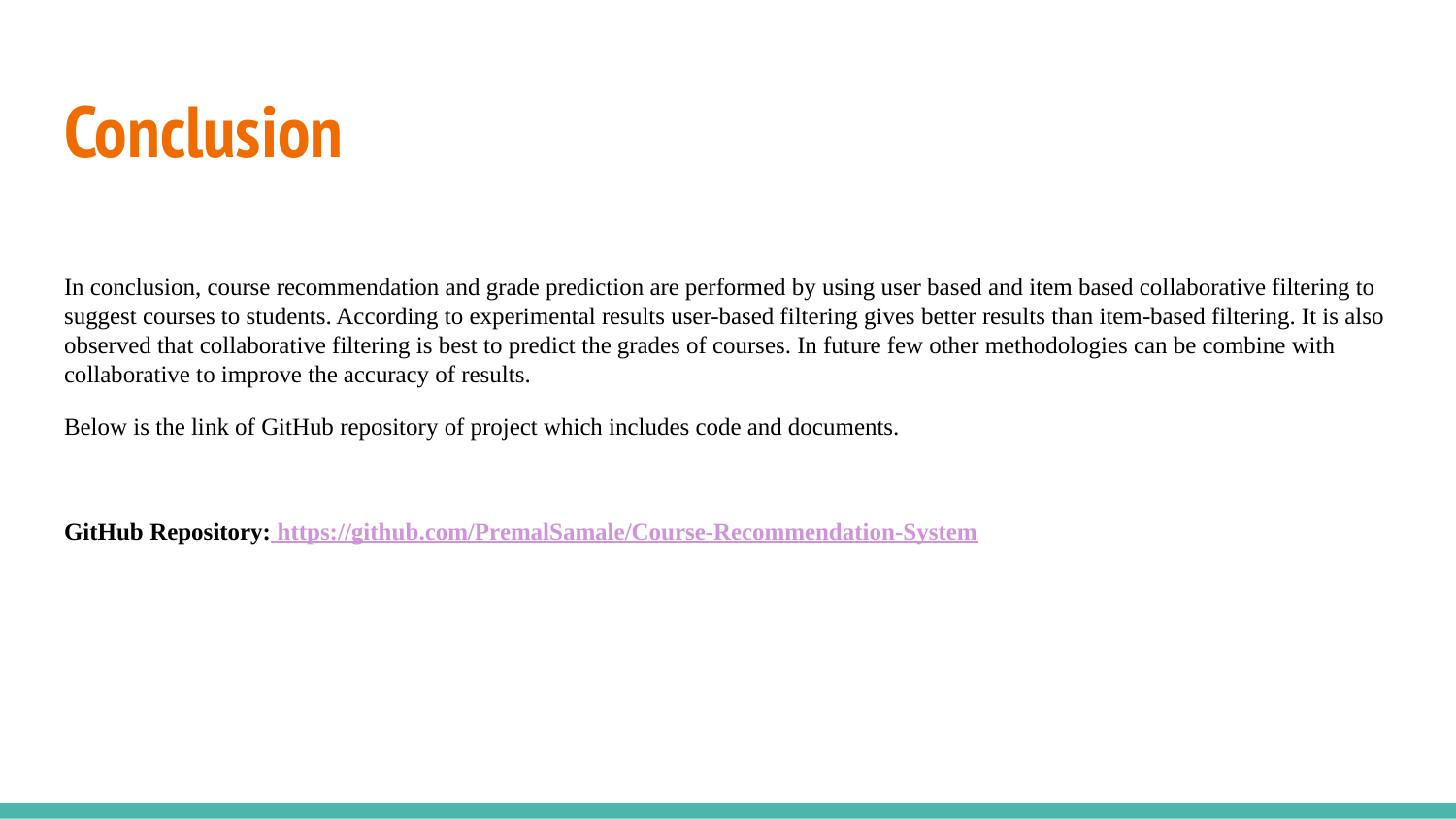

# Conclusion

In conclusion, course recommendation and grade prediction are performed by using user based and item based collaborative filtering to suggest courses to students. According to experimental results user-based filtering gives better results than item-based filtering. It is also observed that collaborative filtering is best to predict the grades of courses. In future few other methodologies can be combine with collaborative to improve the accuracy of results.
Below is the link of GitHub repository of project which includes code and documents.

GitHub Repository: https://github.com/PremalSamale/Course-Recommendation-System